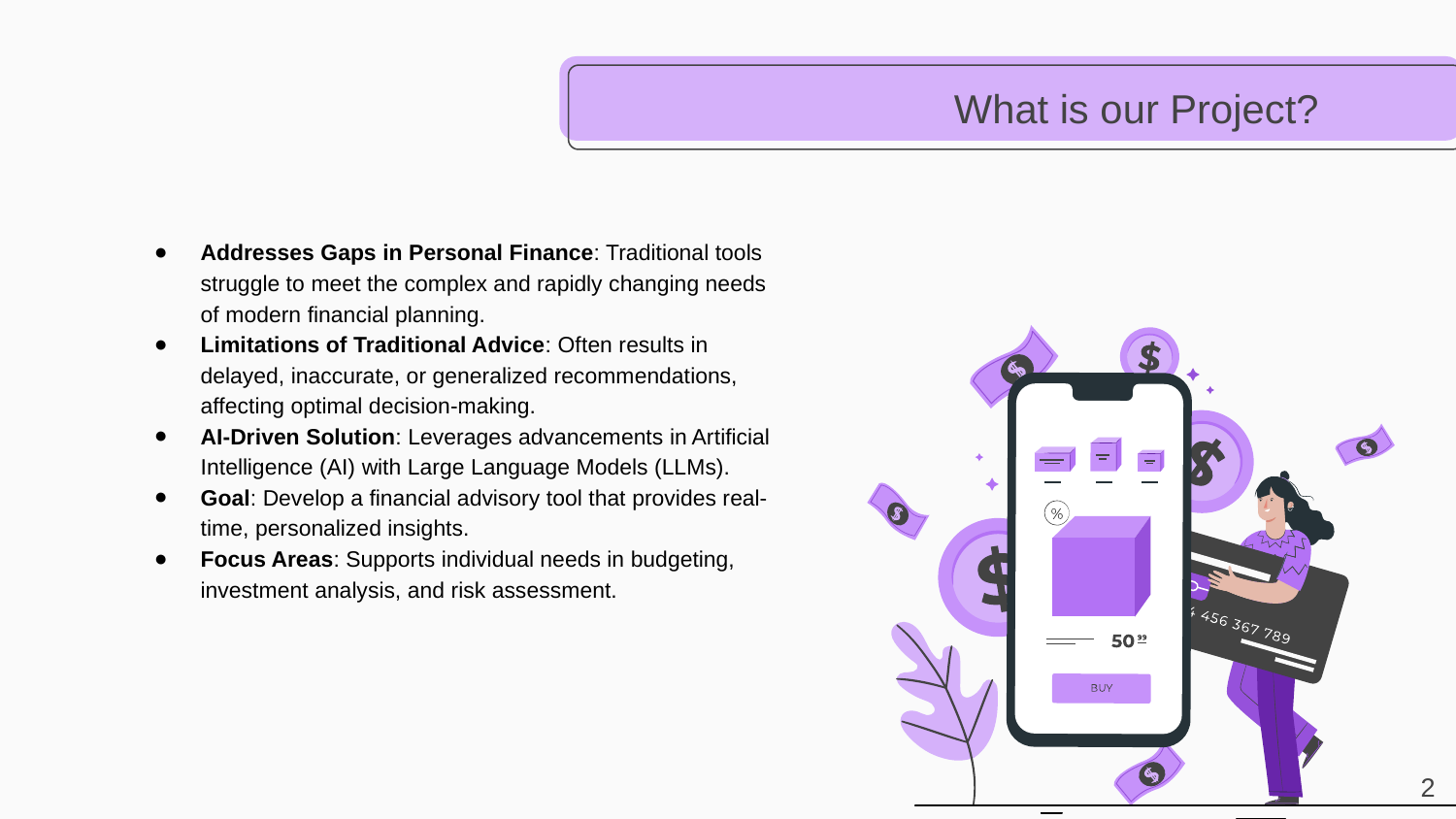

# What is our Project?
Addresses Gaps in Personal Finance: Traditional tools struggle to meet the complex and rapidly changing needs of modern financial planning.
Limitations of Traditional Advice: Often results in delayed, inaccurate, or generalized recommendations, affecting optimal decision-making.
AI-Driven Solution: Leverages advancements in Artificial Intelligence (AI) with Large Language Models (LLMs).
Goal: Develop a financial advisory tool that provides real-time, personalized insights.
Focus Areas: Supports individual needs in budgeting, investment analysis, and risk assessment.

2